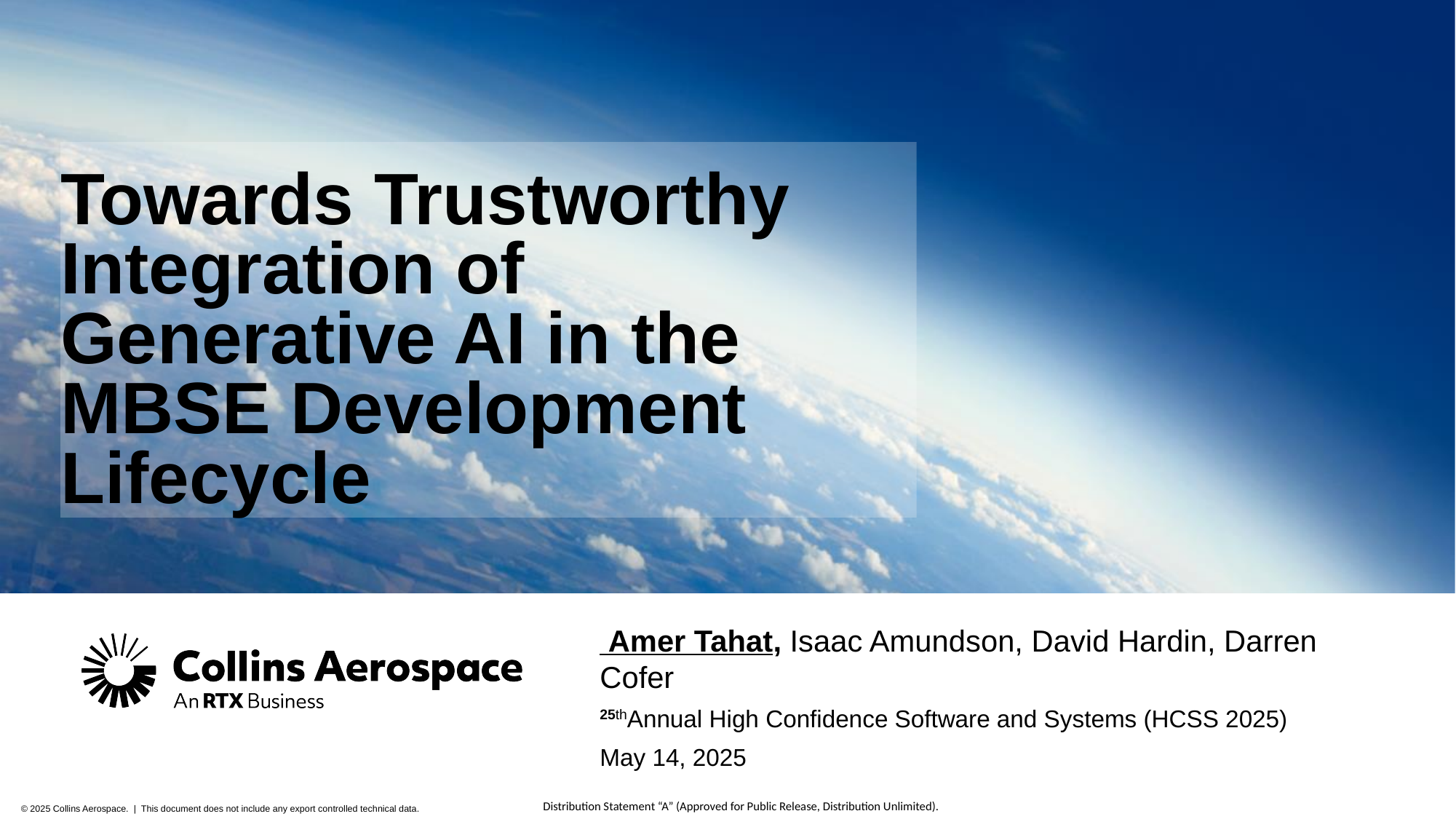

Towards Trustworthy Integration of Generative AI in the MBSE Development Lifecycle
 Amer Tahat, Isaac Amundson, David Hardin, Darren Cofer
25thAnnual High Confidence Software and Systems (HCSS 2025)
May 14, 2025

Distribution Statement “A” (Approved for Public Release, Distribution Unlimited).
© 2025 Collins Aerospace.  |  This document does not include any export controlled technical data.